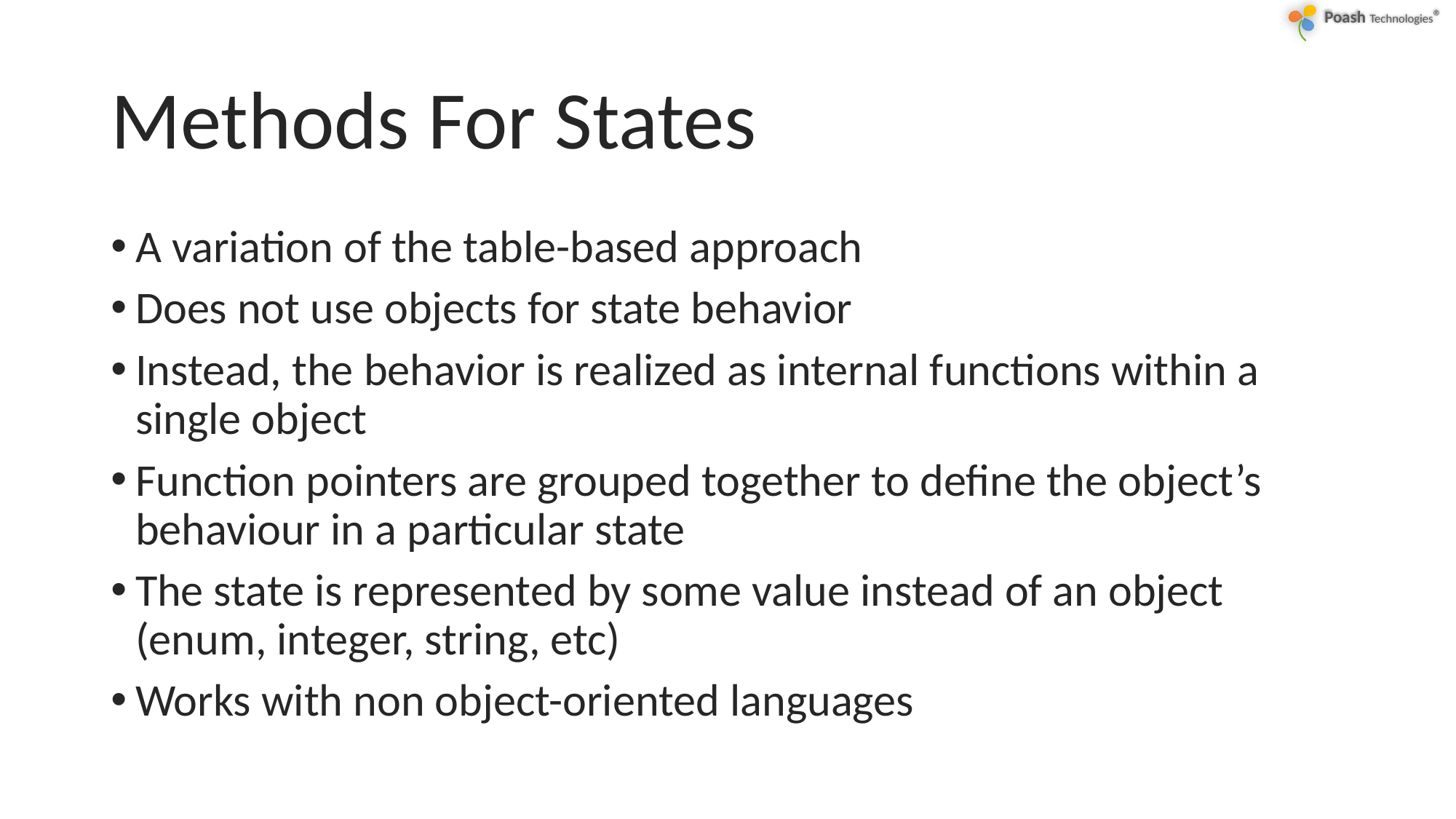

# Methods For States
A variation of the table-based approach
Does not use objects for state behavior
Instead, the behavior is realized as internal functions within a single object
Function pointers are grouped together to define the object’s behaviour in a particular state
The state is represented by some value instead of an object (enum, integer, string, etc)
Works with non object-oriented languages